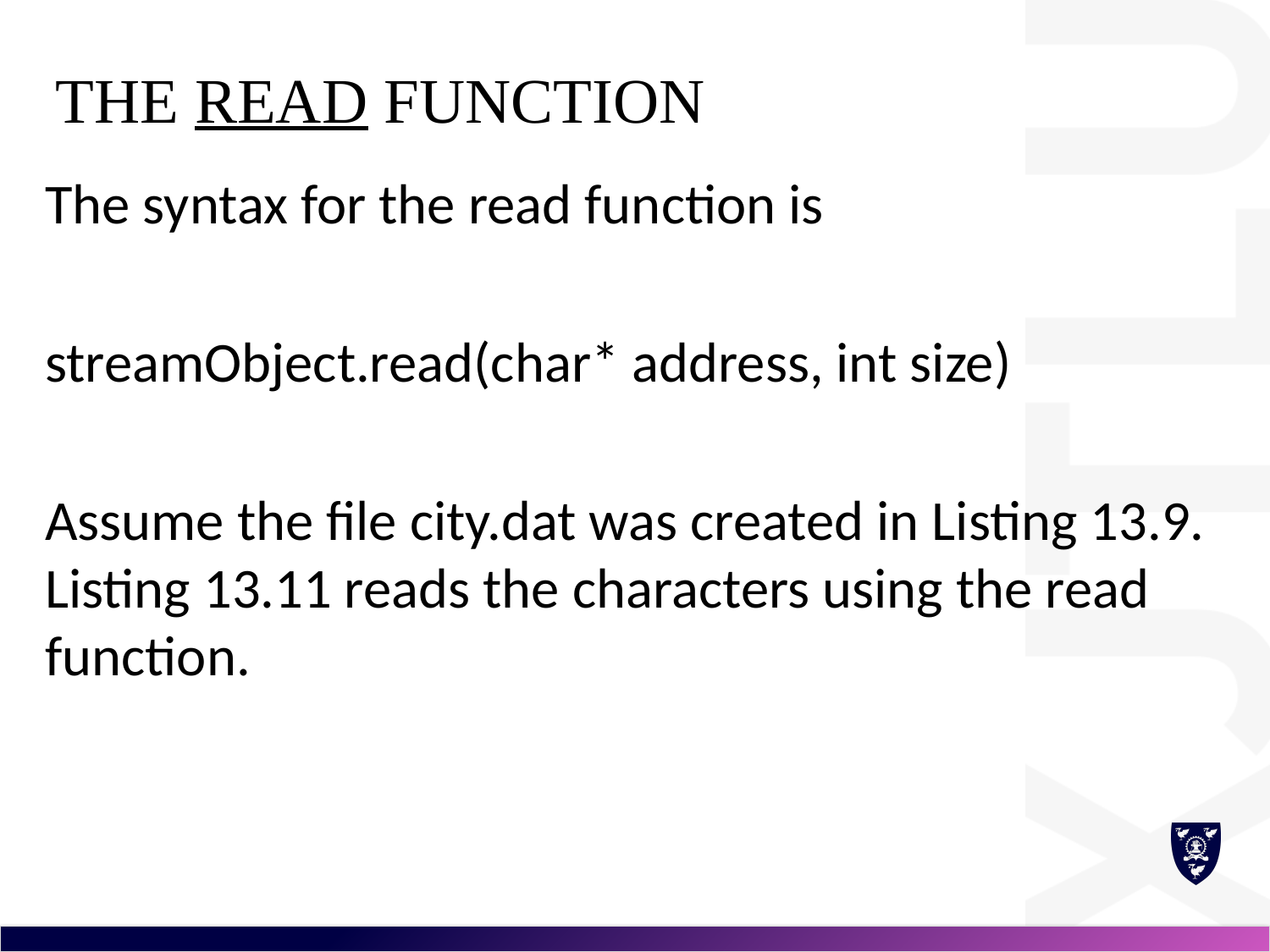

# The read Function
The syntax for the read function is

streamObject.read(char* address, int size)

Assume the file city.dat was created in Listing 13.9. Listing 13.11 reads the characters using the read function.

41